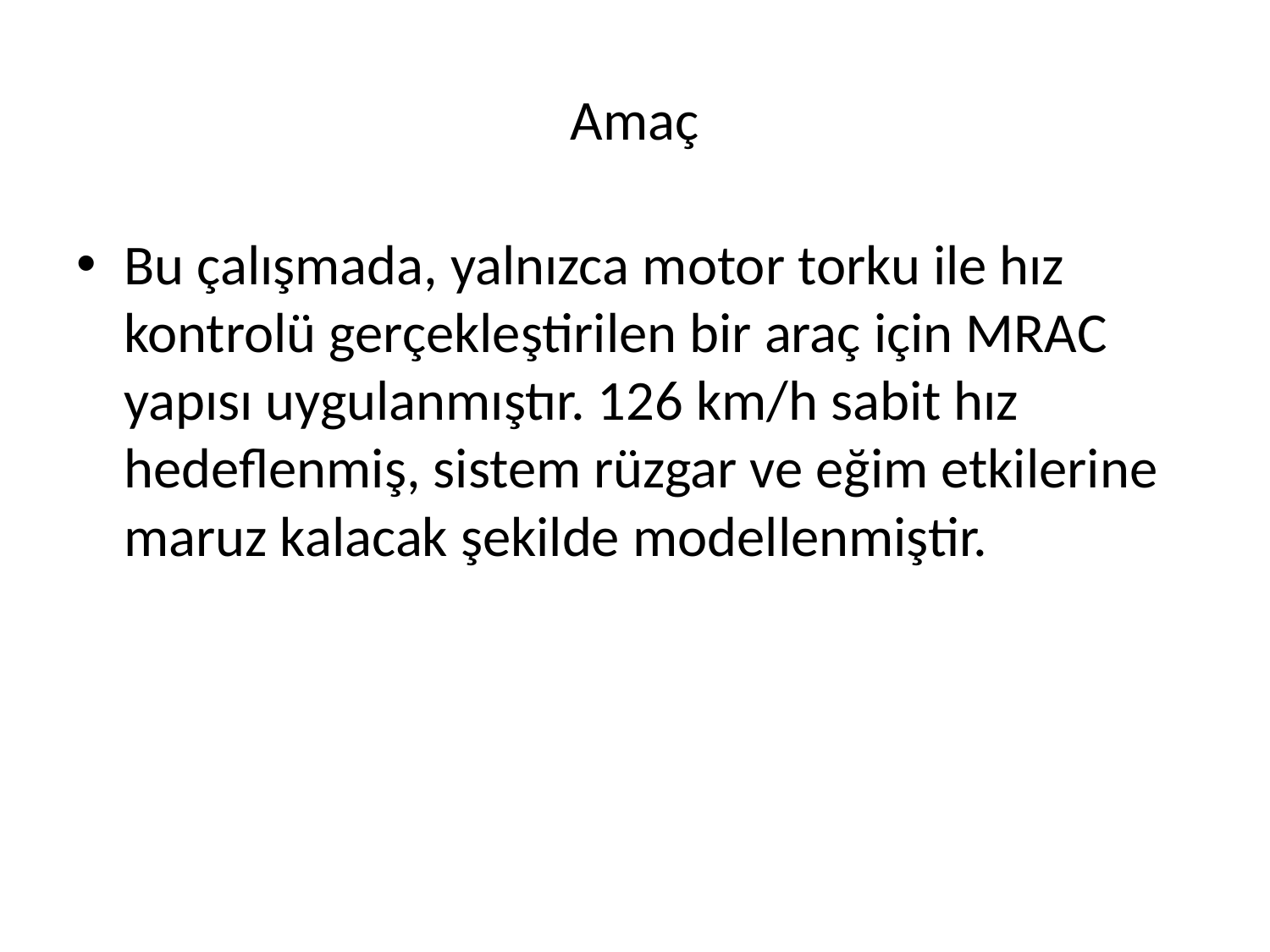

# Amaç
Bu çalışmada, yalnızca motor torku ile hız kontrolü gerçekleştirilen bir araç için MRAC yapısı uygulanmıştır. 126 km/h sabit hız hedeflenmiş, sistem rüzgar ve eğim etkilerine maruz kalacak şekilde modellenmiştir.